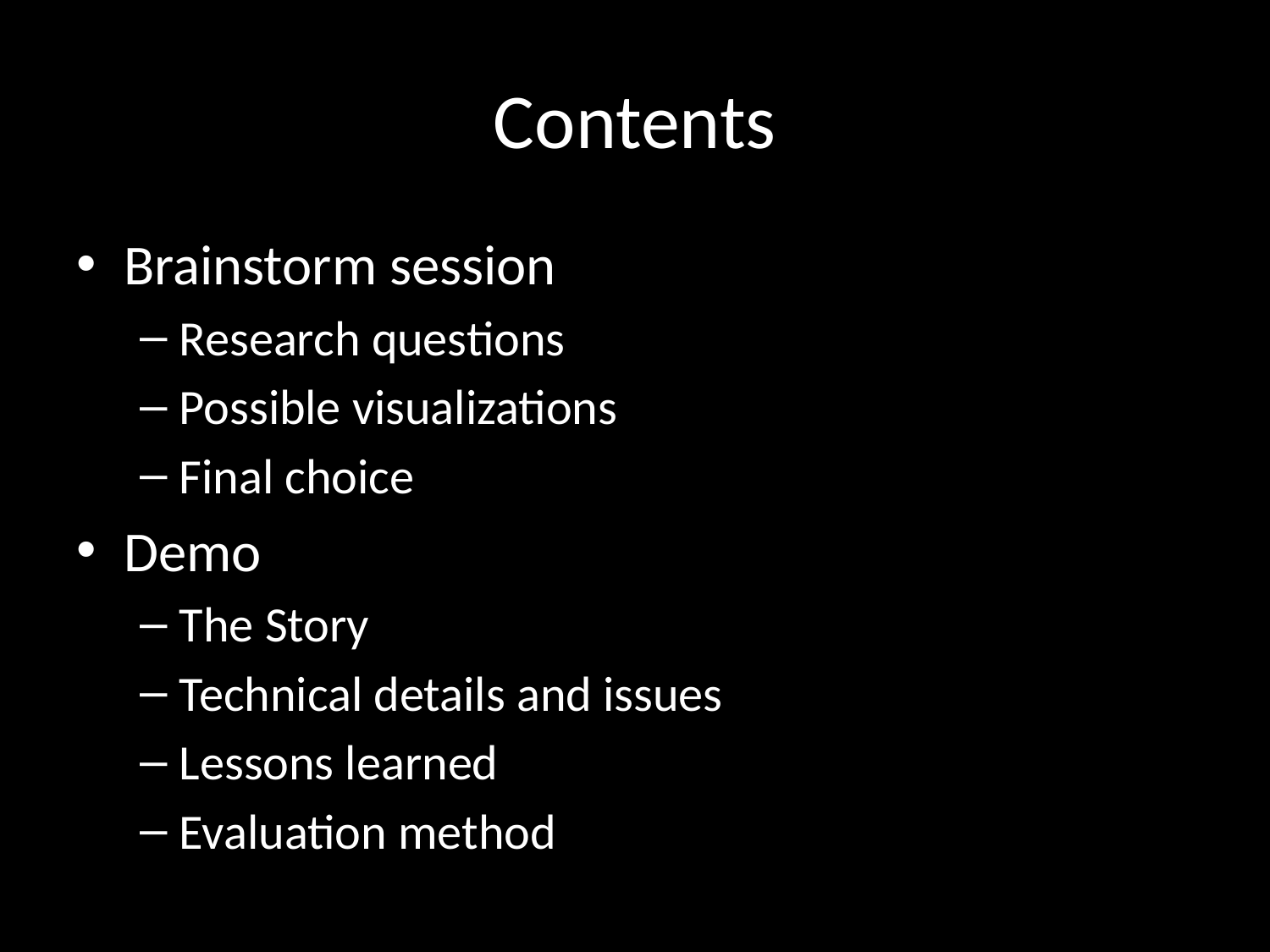

# Contents
Brainstorm session
Research questions
Possible visualizations
Final choice
Demo
The Story
Technical details and issues
Lessons learned
Evaluation method